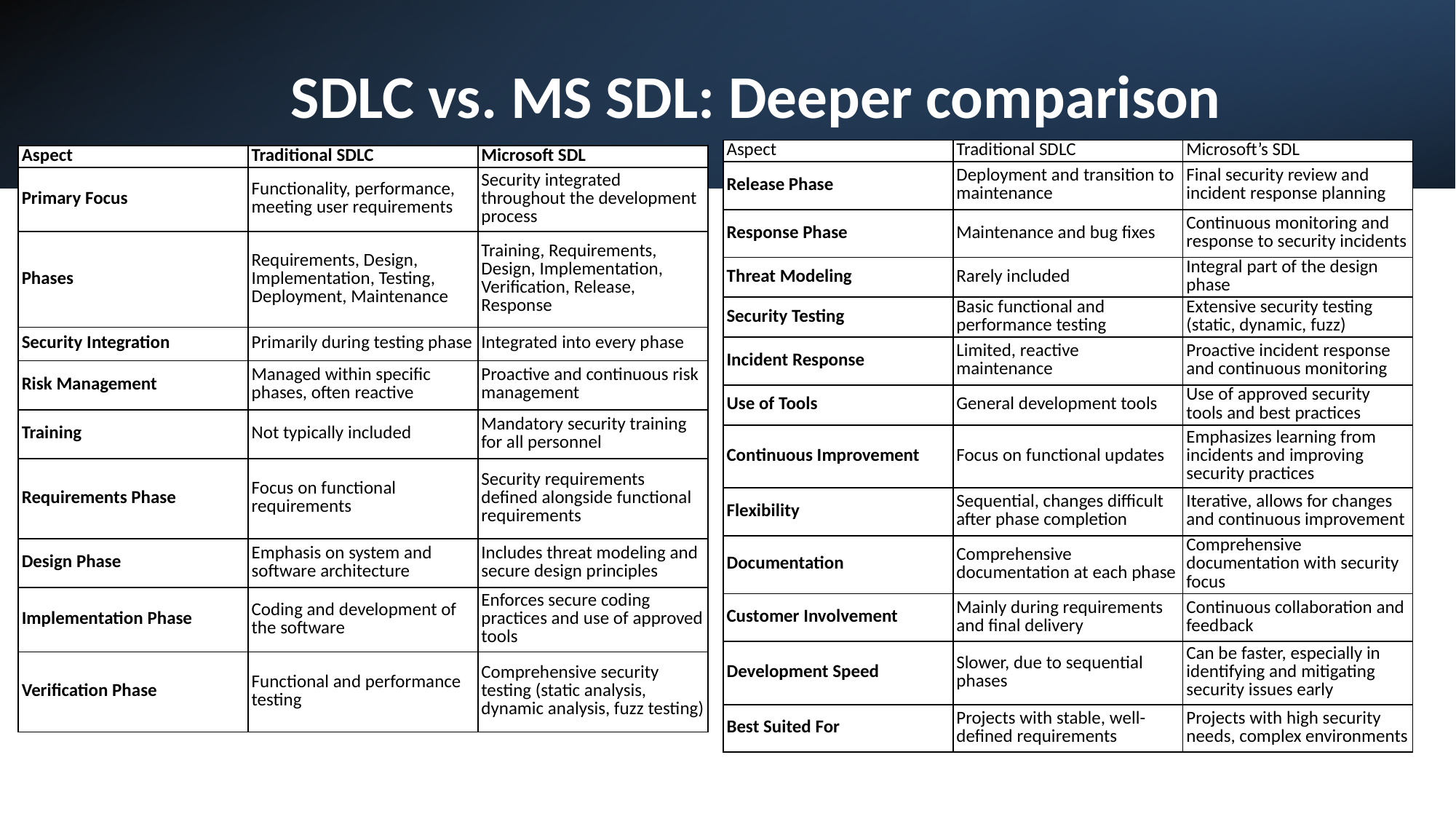

# SDLC vs. MS SDL: Deeper comparison
| Aspect | Traditional SDLC | Microsoft’s SDL |
| --- | --- | --- |
| Release Phase | Deployment and transition to maintenance | Final security review and incident response planning |
| Response Phase | Maintenance and bug fixes | Continuous monitoring and response to security incidents |
| Threat Modeling | Rarely included | Integral part of the design phase |
| Security Testing | Basic functional and performance testing | Extensive security testing (static, dynamic, fuzz) |
| Incident Response | Limited, reactive maintenance | Proactive incident response and continuous monitoring |
| Use of Tools | General development tools | Use of approved security tools and best practices |
| Continuous Improvement | Focus on functional updates | Emphasizes learning from incidents and improving security practices |
| Flexibility | Sequential, changes difficult after phase completion | Iterative, allows for changes and continuous improvement |
| Documentation | Comprehensive documentation at each phase | Comprehensive documentation with security focus |
| Customer Involvement | Mainly during requirements and final delivery | Continuous collaboration and feedback |
| Development Speed | Slower, due to sequential phases | Can be faster, especially in identifying and mitigating security issues early |
| Best Suited For | Projects with stable, well-defined requirements | Projects with high security needs, complex environments |
| Aspect | Traditional SDLC | Microsoft SDL |
| --- | --- | --- |
| Primary Focus | Functionality, performance, meeting user requirements | Security integrated throughout the development process |
| Phases | Requirements, Design, Implementation, Testing, Deployment, Maintenance | Training, Requirements, Design, Implementation, Verification, Release, Response |
| Security Integration | Primarily during testing phase | Integrated into every phase |
| Risk Management | Managed within specific phases, often reactive | Proactive and continuous risk management |
| Training | Not typically included | Mandatory security training for all personnel |
| Requirements Phase | Focus on functional requirements | Security requirements defined alongside functional requirements |
| Design Phase | Emphasis on system and software architecture | Includes threat modeling and secure design principles |
| Implementation Phase | Coding and development of the software | Enforces secure coding practices and use of approved tools |
| Verification Phase | Functional and performance testing | Comprehensive security testing (static analysis, dynamic analysis, fuzz testing) |